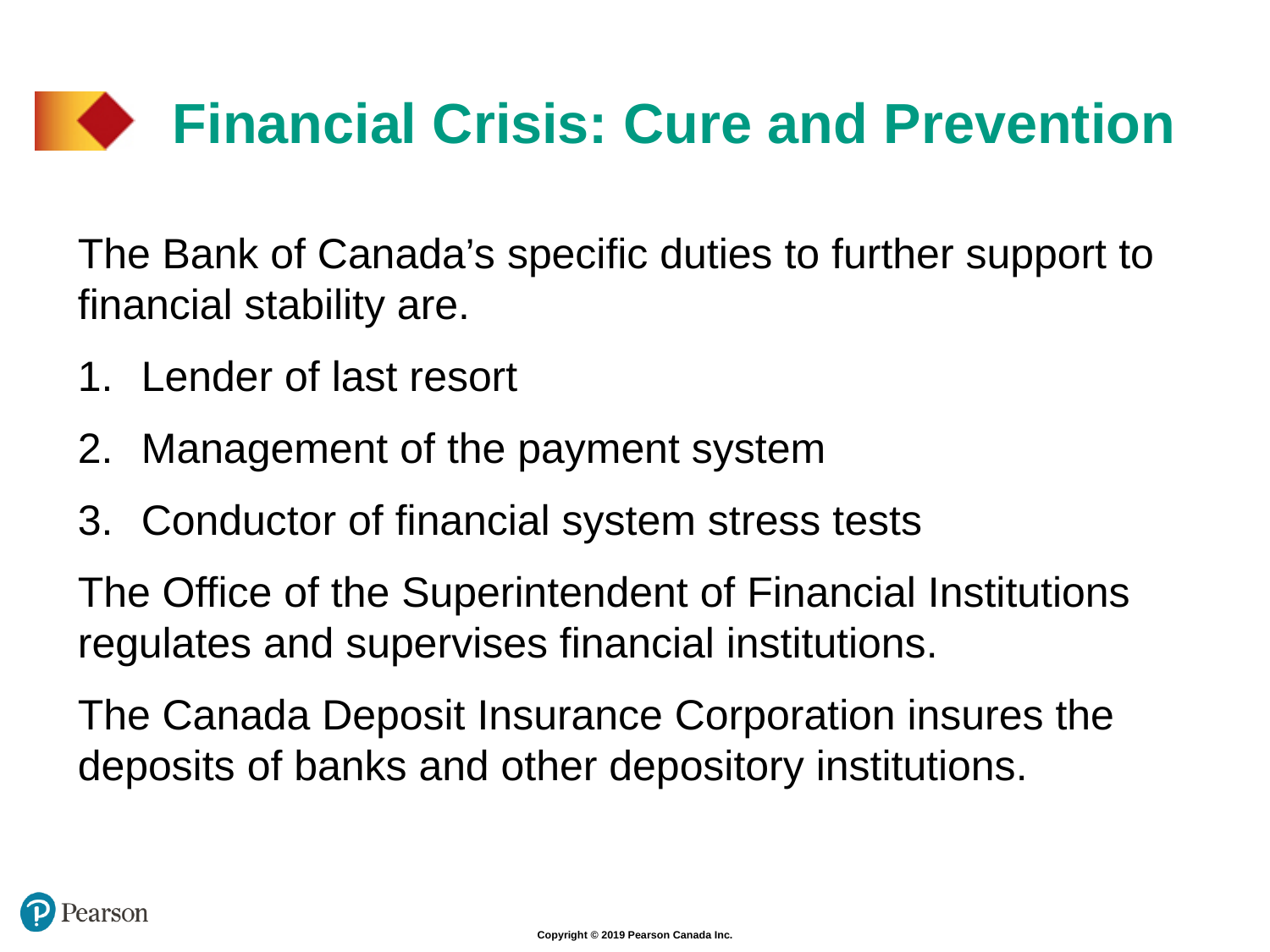

# Financial Crisis: Cure and Prevention
The Bank of Canada’s specific duties to further support to financial stability are.
Lender of last resort
Management of the payment system
Conductor of financial system stress tests
The Office of the Superintendent of Financial Institutions regulates and supervises financial institutions.
The Canada Deposit Insurance Corporation insures the deposits of banks and other depository institutions.